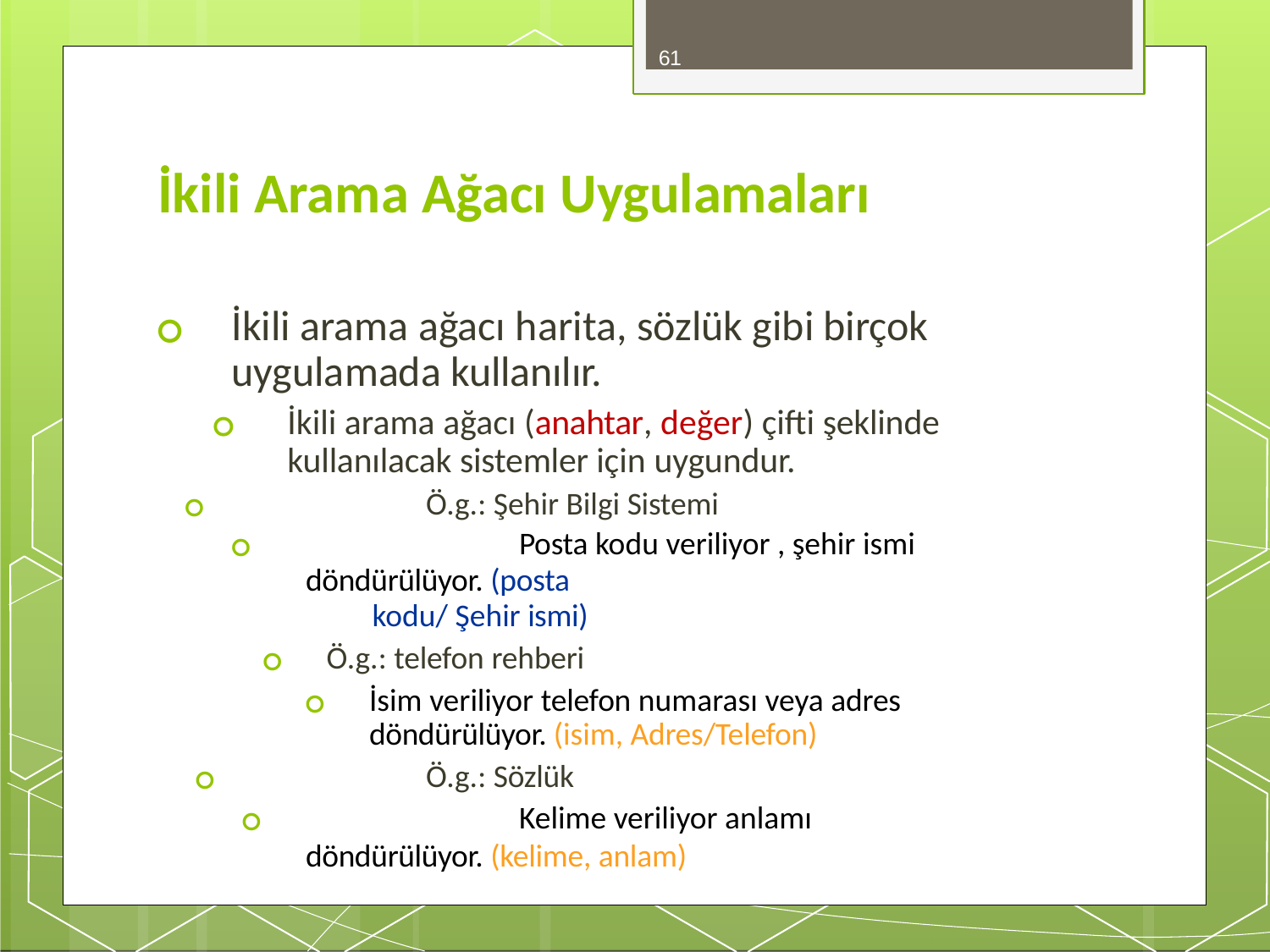

61
# İkili Arama Ağacı Uygulamaları
🞇	İkili arama ağacı harita, sözlük gibi birçok uygulamada kullanılır.
🞇	İkili arama ağacı (anahtar, değer) çifti şeklinde kullanılacak sistemler için uygundur.
🞇	Ö.g.: Şehir Bilgi Sistemi
🞇	Posta kodu veriliyor , şehir ismi döndürülüyor. (posta
kodu/ Şehir ismi)
🞇	Ö.g.: telefon rehberi
🞇	İsim veriliyor telefon numarası veya adres döndürülüyor. (isim, Adres/Telefon)
🞇	Ö.g.: Sözlük
🞇	Kelime veriliyor anlamı döndürülüyor. (kelime, anlam)